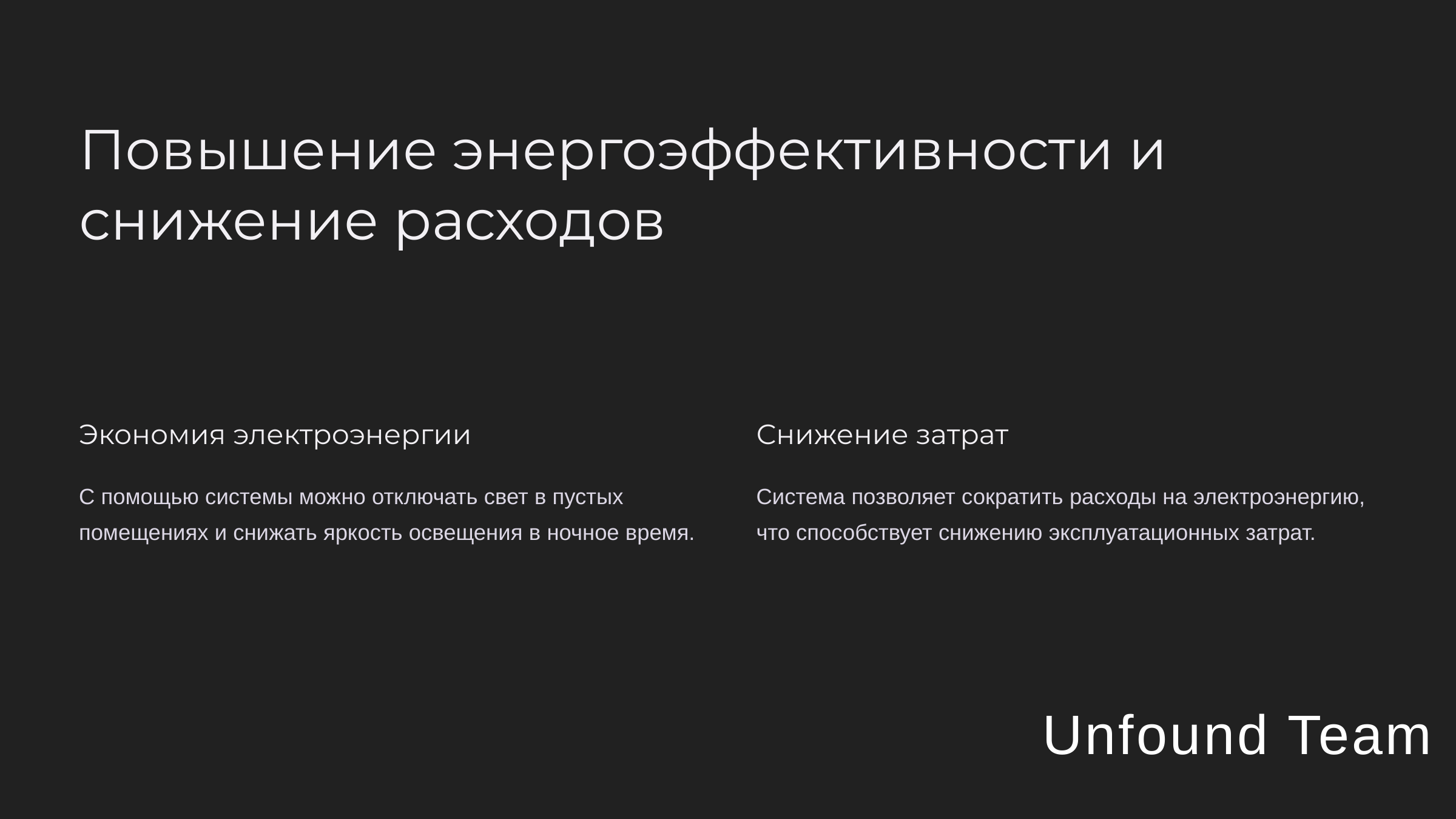

Повышение энергоэффективности и снижение расходов
Экономия электроэнергии
Снижение затрат
С помощью системы можно отключать свет в пустых помещениях и снижать яркость освещения в ночное время.
Система позволяет сократить расходы на электроэнергию, что способствует снижению эксплуатационных затрат.